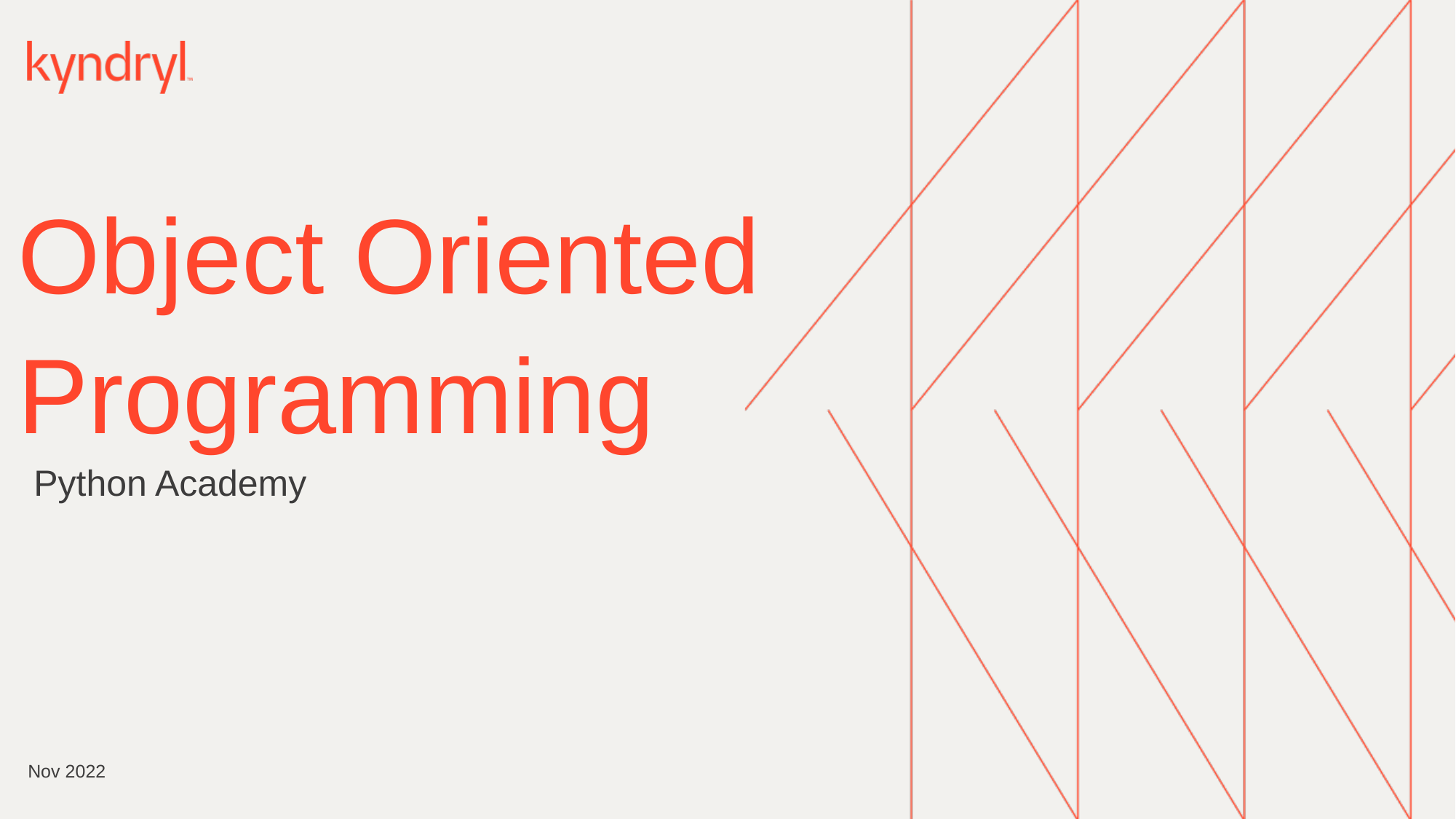

Object Oriented
Programming
Python Academy
Nov 2022